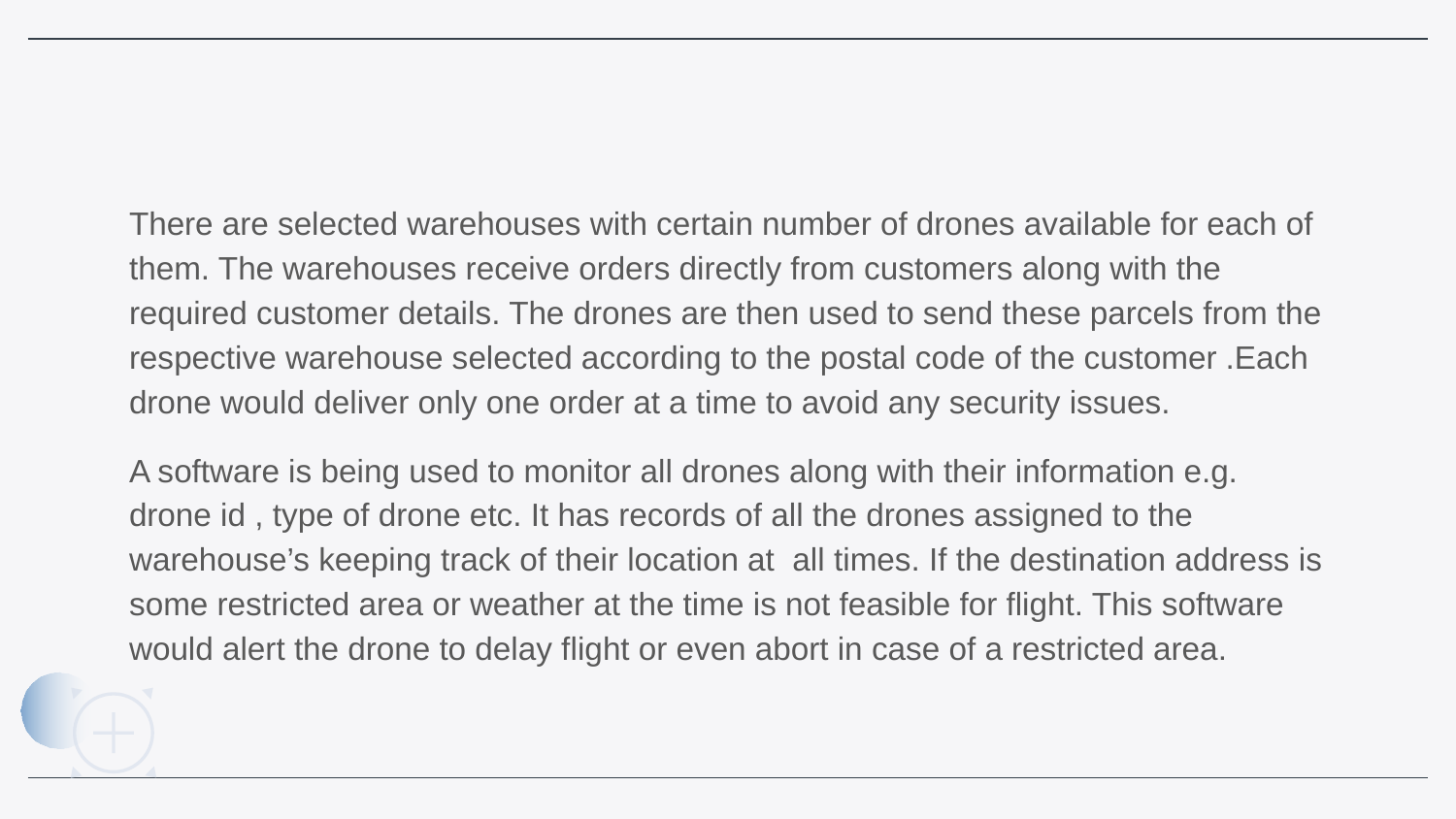

There are selected warehouses with certain number of drones available for each of them. The warehouses receive orders directly from customers along with the required customer details. The drones are then used to send these parcels from the respective warehouse selected according to the postal code of the customer .Each drone would deliver only one order at a time to avoid any security issues.
A software is being used to monitor all drones along with their information e.g. drone id , type of drone etc. It has records of all the drones assigned to the warehouse’s keeping track of their location at  all times. If the destination address is some restricted area or weather at the time is not feasible for flight. This software would alert the drone to delay flight or even abort in case of a restricted area.